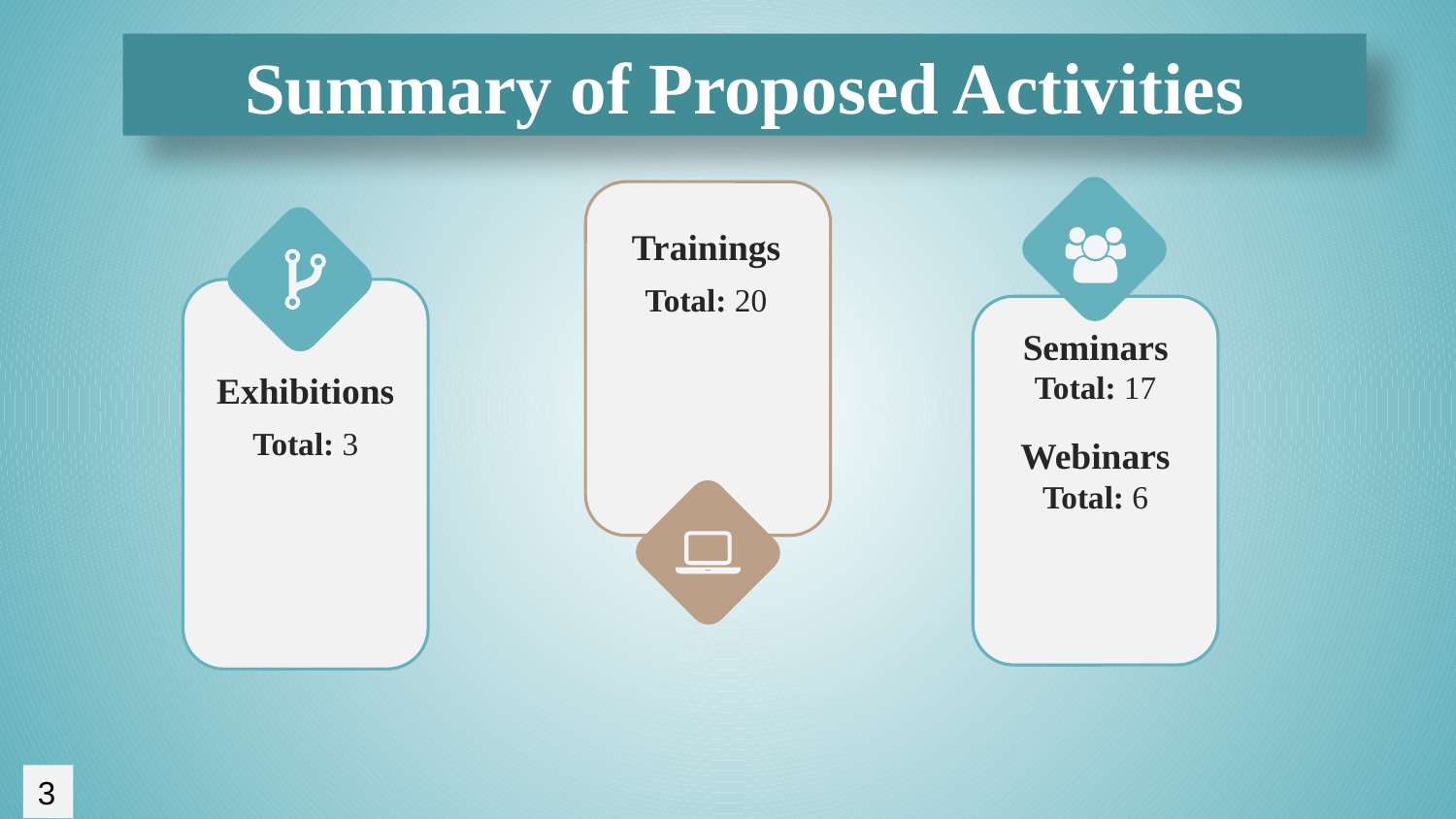

Summary of Proposed Activities

Trainings
Total: 20

Seminars
Total: 17

Webinars
Total: 6

Exhibitions
Total: 3

3